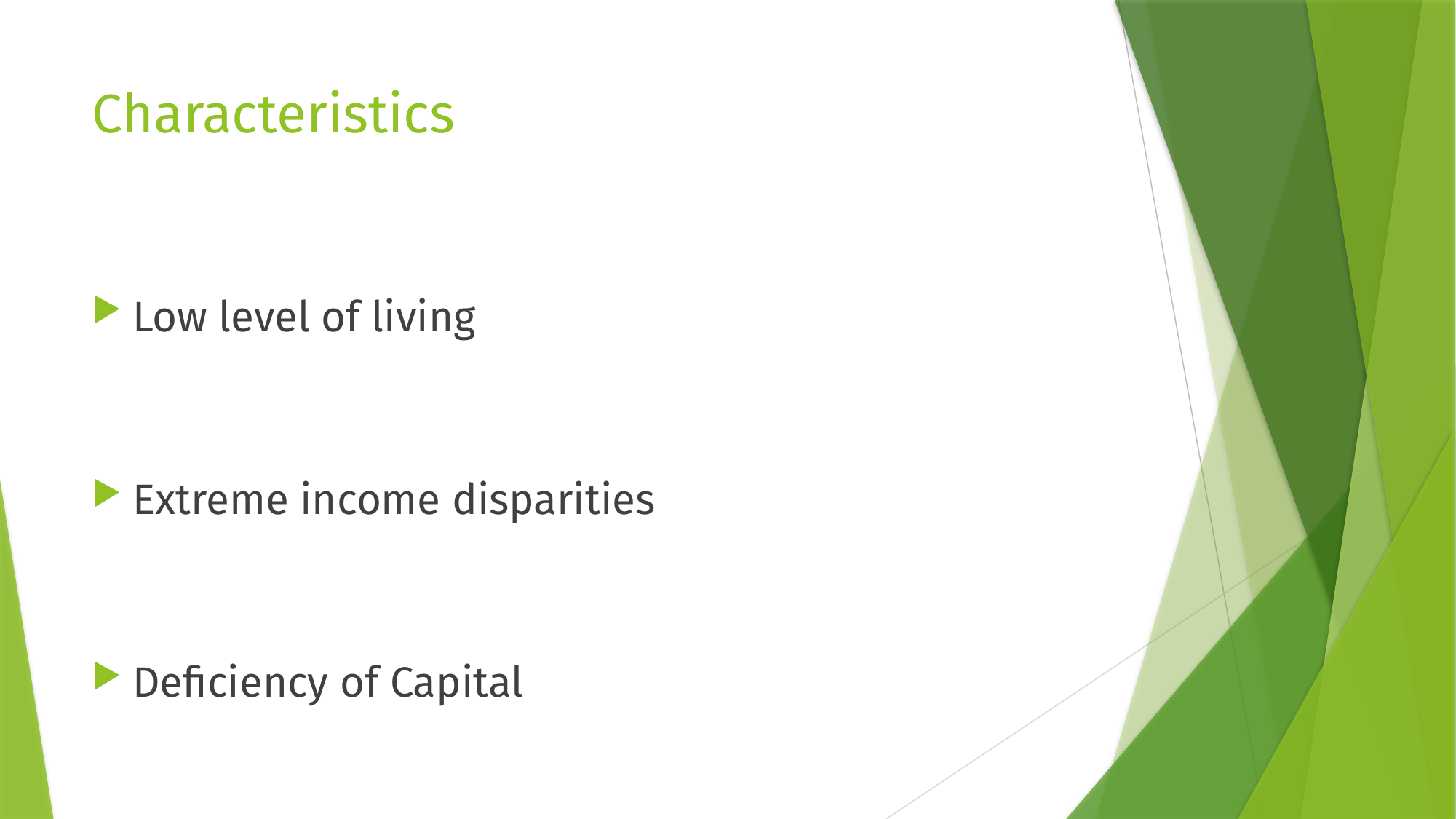

# Characteristics
Low level of living

Extreme income disparities

Deficiency of Capital